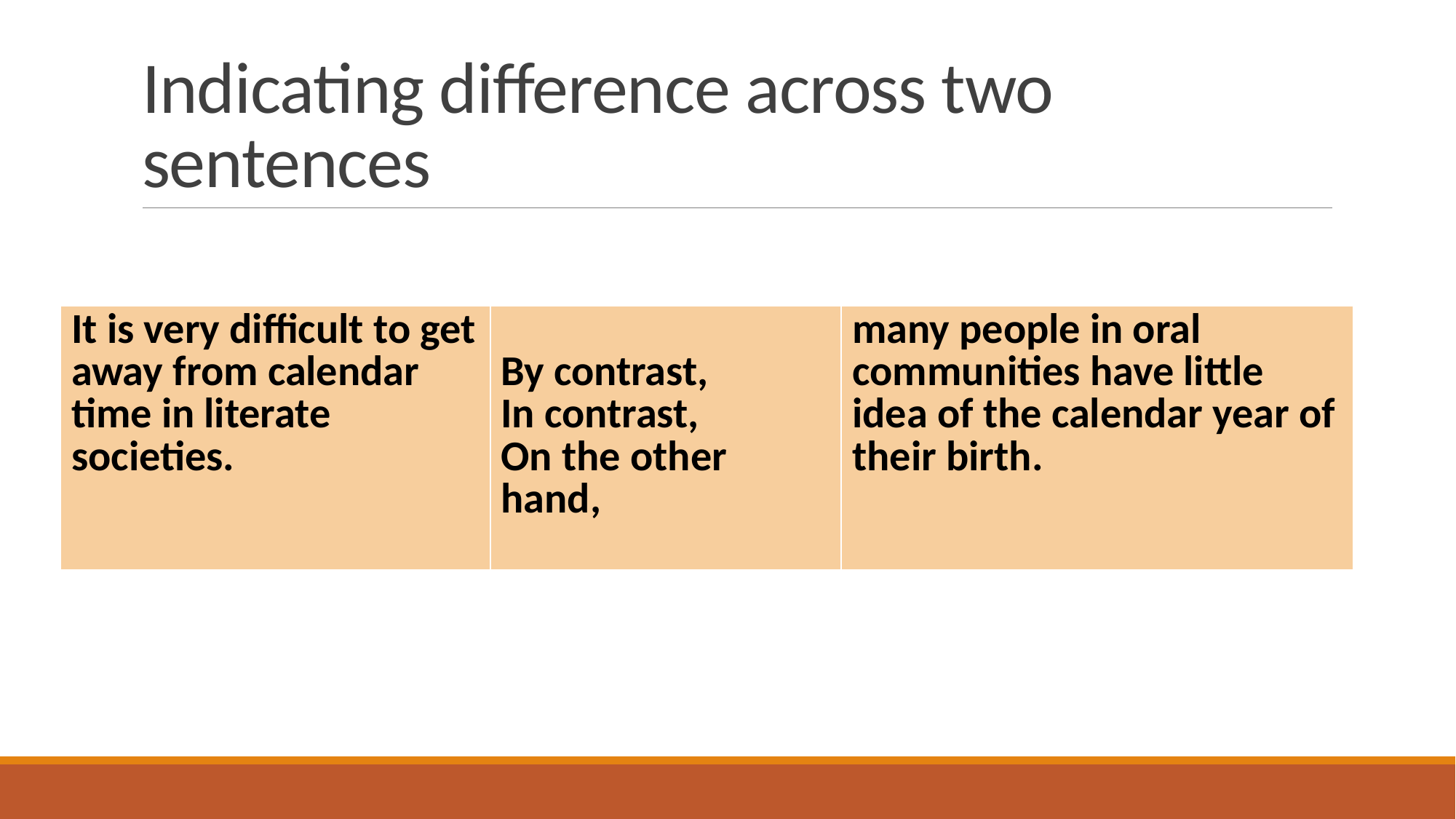

# Indicating difference across two sentences
| It is very difficult to get away from calendar time in literate societies. | By contrast, In contrast, On the other hand, | many people in oral communities have little idea of the calendar year of their birth. |
| --- | --- | --- |